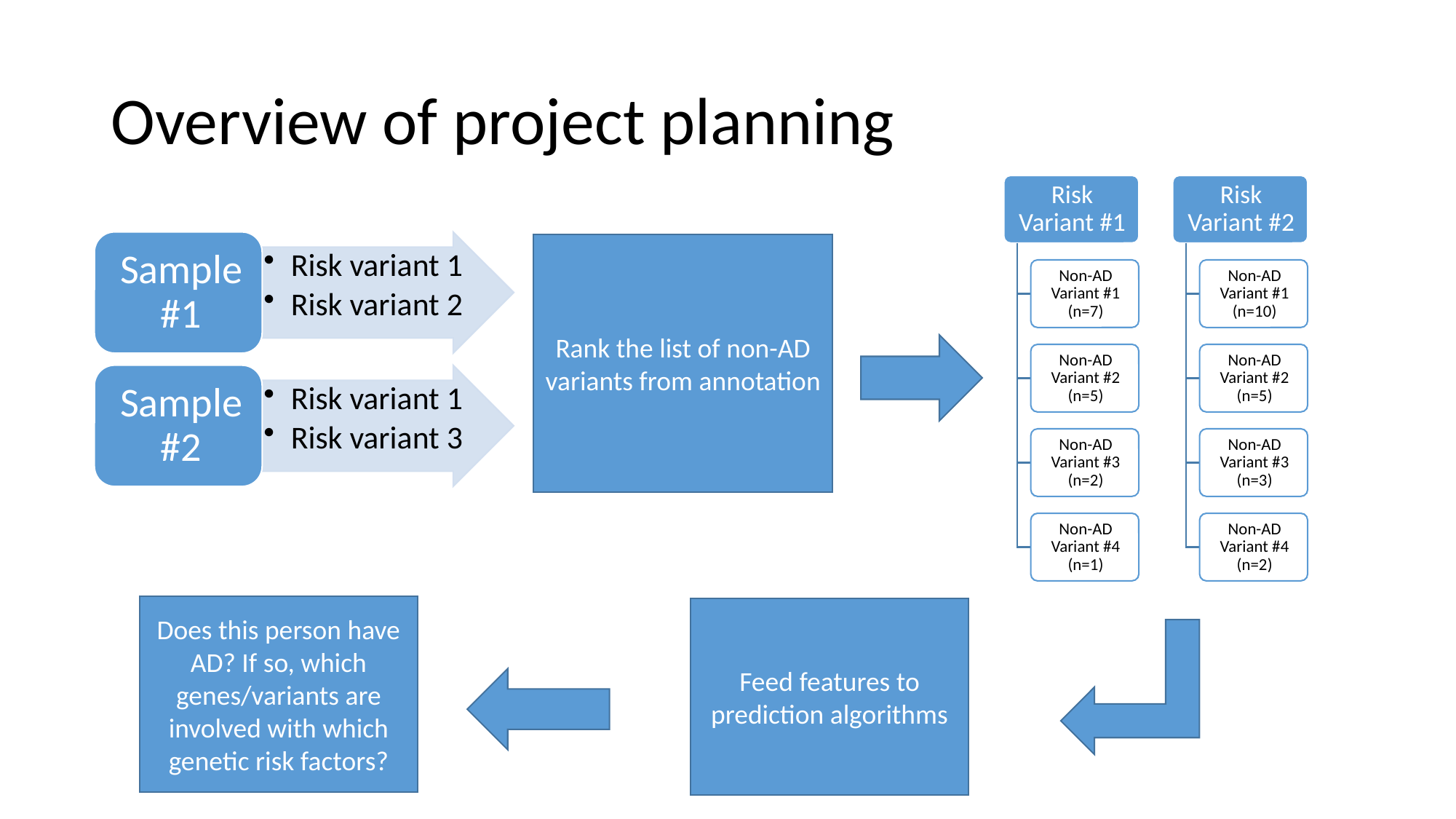

# Overview of project planning
Risk Variant #1
Non-AD Variant #1 (n=7)
Non-AD Variant #2 (n=5)
Non-AD Variant #3 (n=2)
Non-AD Variant #4 (n=1)
Risk Variant #2
Non-AD Variant #1 (n=10)
Non-AD Variant #2 (n=5)
Non-AD Variant #3 (n=3)
Non-AD Variant #4 (n=2)
Risk variant 1
Risk variant 2
Sample #1
Risk variant 1
Risk variant 3
Sample #2
Rank the list of non-AD variants from annotation

Does this person have AD? If so, which genes/variants are involved with which genetic risk factors?
Feed features to prediction algorithms